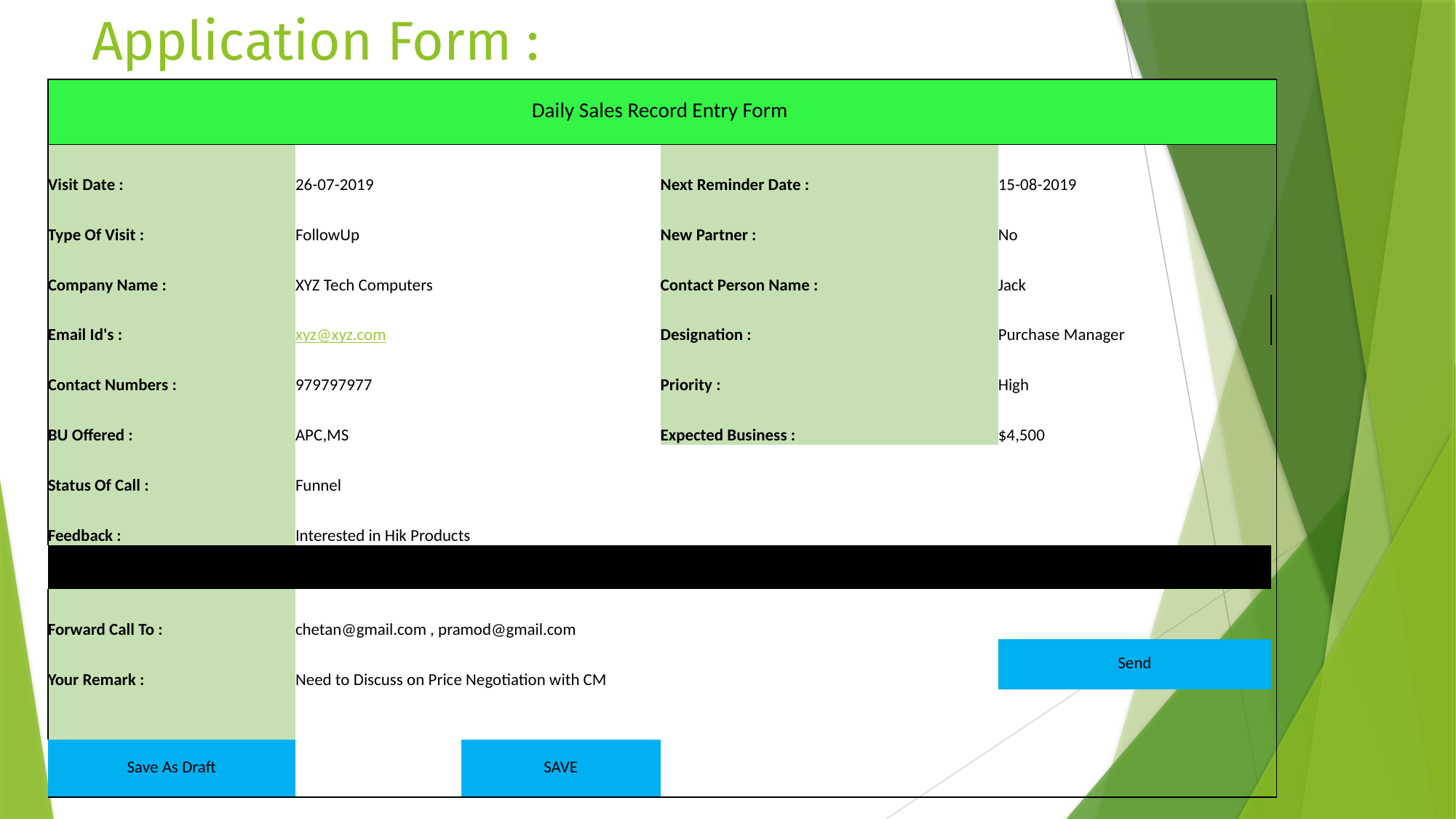

# Application Form :
| Daily Sales Record Entry Form |  |  |  |  |  |
| --- | --- | --- | --- | --- | --- |
| Visit Date : | 26-07-2019 |  | Next Reminder Date : | 15-08-2019 |  |
| Type Of Visit : | FollowUp |  | New Partner : | No |  |
| Company Name : | XYZ Tech Computers |  | Contact Person Name : | Jack |  |
| Email Id's : | xyz@xyz.com |  | Designation : | Purchase Manager |  |
| Contact Numbers : | 979797977 |  | Priority : | High |  |
| BU Offered : | APC,MS |  | Expected Business : | $4,500 |  |
| Status Of Call : | Funnel |  |  |  |  |
| Feedback : | Interested in Hik Products |  |  |  |  |
|  |  |  |  |  |  |
| Forward Call To : | chetan@gmail.com , pramod@gmail.com |  |  |  |  |
| Your Remark : | Need to Discuss on Price Negotiation with CM |  |  | Send |  |
|  |  |  |  |  |  |
| Save As Draft |  | SAVE |  |  |  |